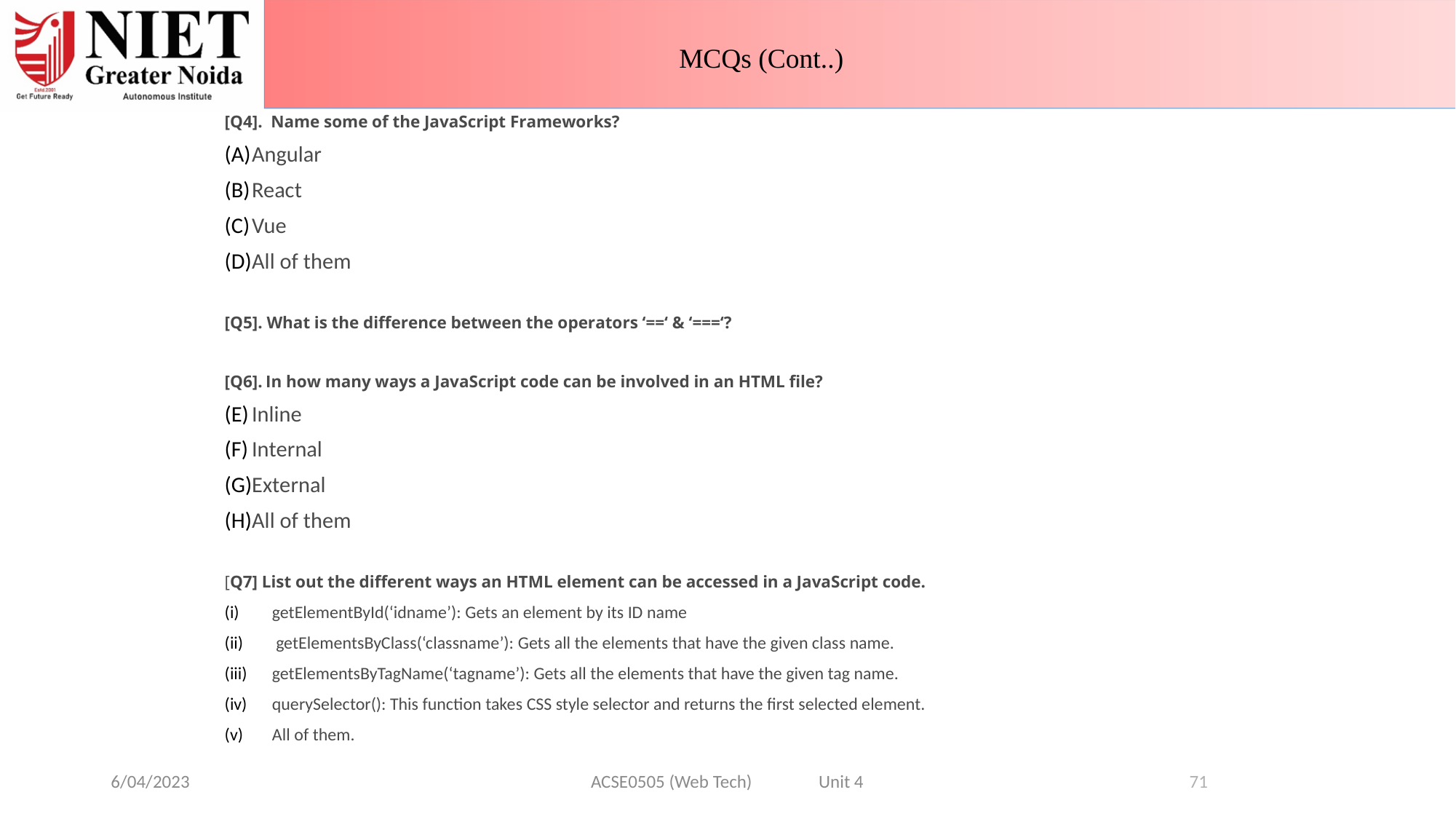

MCQs (Cont..)
[Q4].  Name some of the JavaScript Frameworks?
Angular
React
Vue
All of them

[Q5]. What is the difference between the operators ‘==‘ & ‘===‘?

[Q6]. In how many ways a JavaScript code can be involved in an HTML file?
Inline
Internal
External
All of them

[Q7] List out the different ways an HTML element can be accessed in a JavaScript code.
getElementById(‘idname’): Gets an element by its ID name
 getElementsByClass(‘classname’): Gets all the elements that have the given class name.
getElementsByTagName(‘tagname’): Gets all the elements that have the given tag name.
querySelector(): This function takes CSS style selector and returns the first selected element.
All of them.

6/04/2023
ACSE0505 (Web Tech)                Unit 4
71